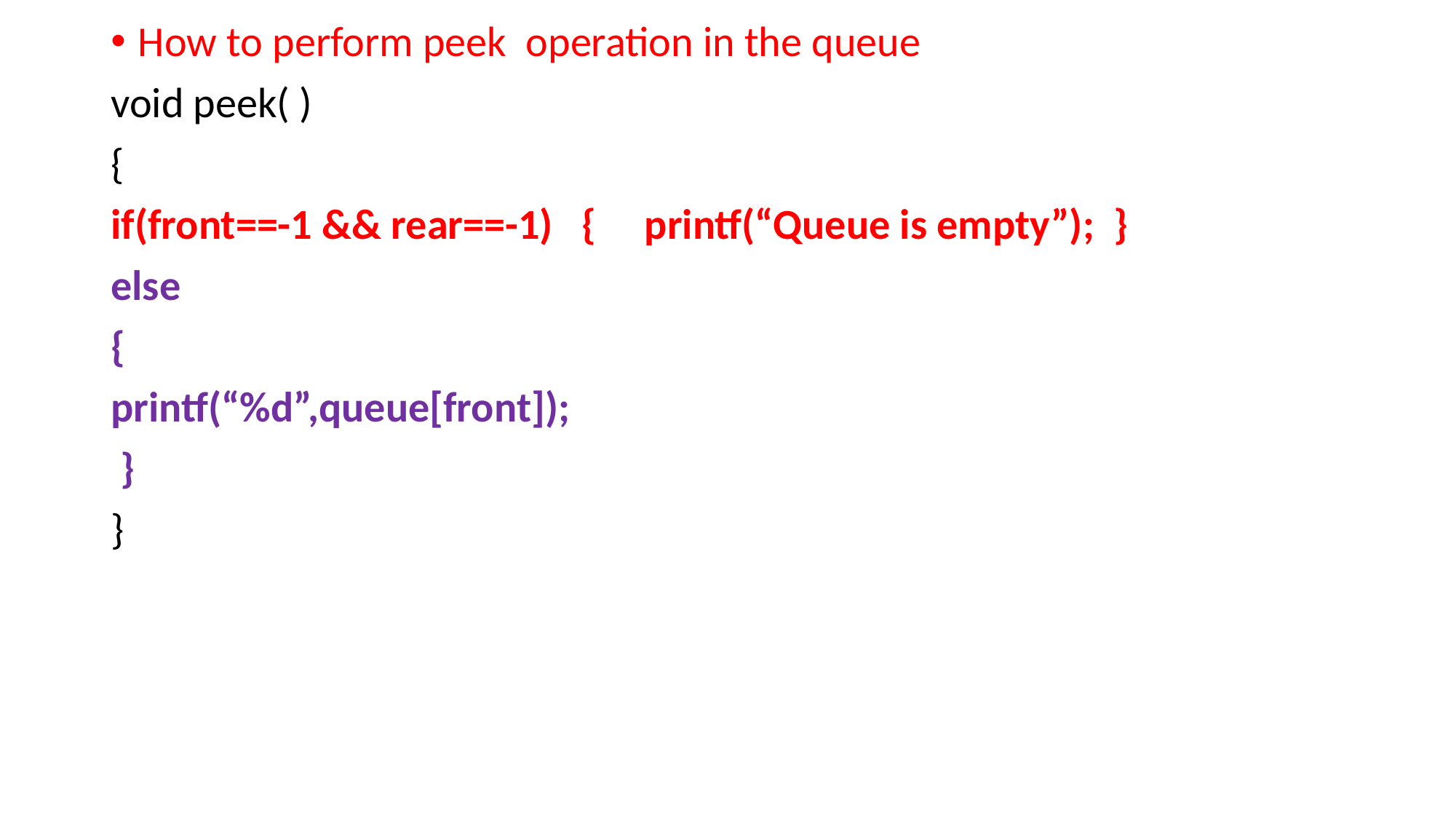

How to perform peek  operation in the queue
void peek( )
{
if(front==-1 && rear==-1)   {     printf(“Queue is empty”);  }
else
{
printf(“%d”,queue[front]);
 }
}